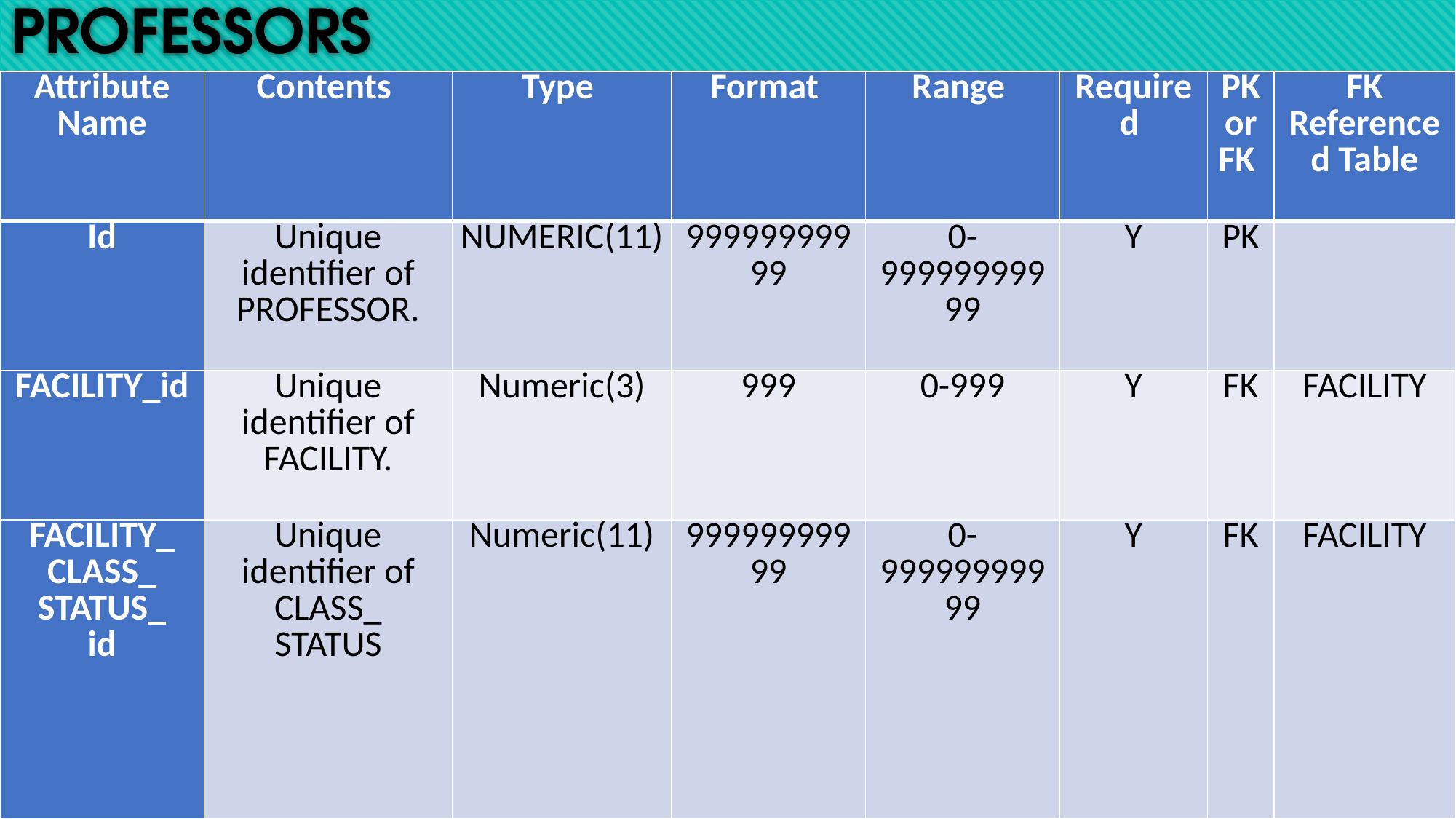

# PROFESSORS
| Attribute Name | Contents | Type | Format | Range | Required | PK or FK | FK Referenced Table |
| --- | --- | --- | --- | --- | --- | --- | --- |
| Id | Unique identifier of PROFESSOR. | NUMERIC(11) | 99999999999 | 0-99999999999 | Y | PK |  |
| FACILITY\_id | Unique identifier of FACILITY. | Numeric(3) | 999 | 0-999 | Y | FK | FACILITY |
| FACILITY\_ CLASS\_ STATUS\_ id | Unique identifier of CLASS\_ STATUS | Numeric(11) | 99999999999 | 0-99999999999 | Y | FK | FACILITY |